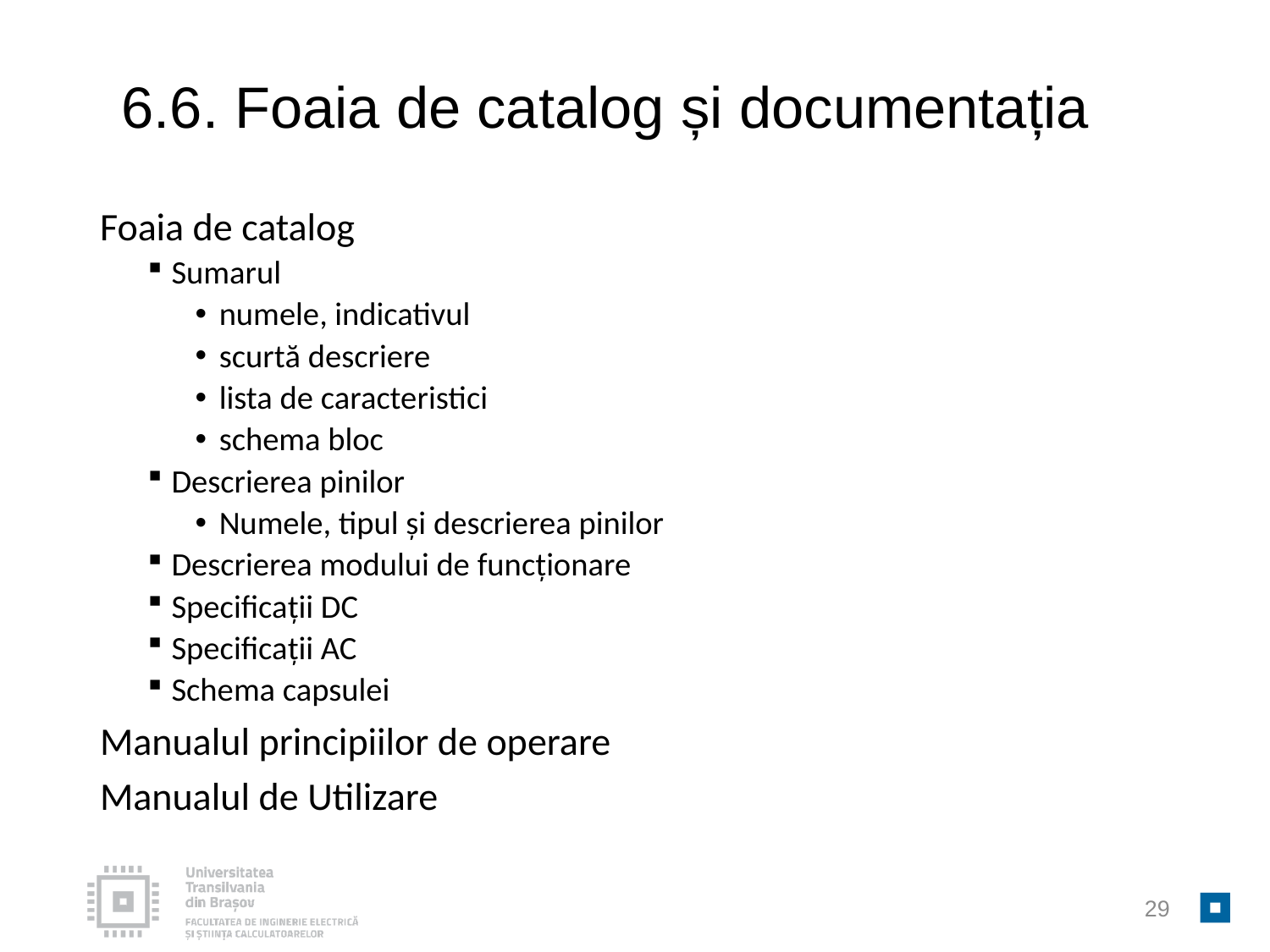

# 6.6. Foaia de catalog și documentația
Foaia de catalog
Sumarul
numele, indicativul
scurtă descriere
lista de caracteristici
schema bloc
Descrierea pinilor
Numele, tipul şi descrierea pinilor
Descrierea modului de funcționare
Specificații DC
Specificații AC
Schema capsulei
Manualul principiilor de operare
Manualul de Utilizare
29